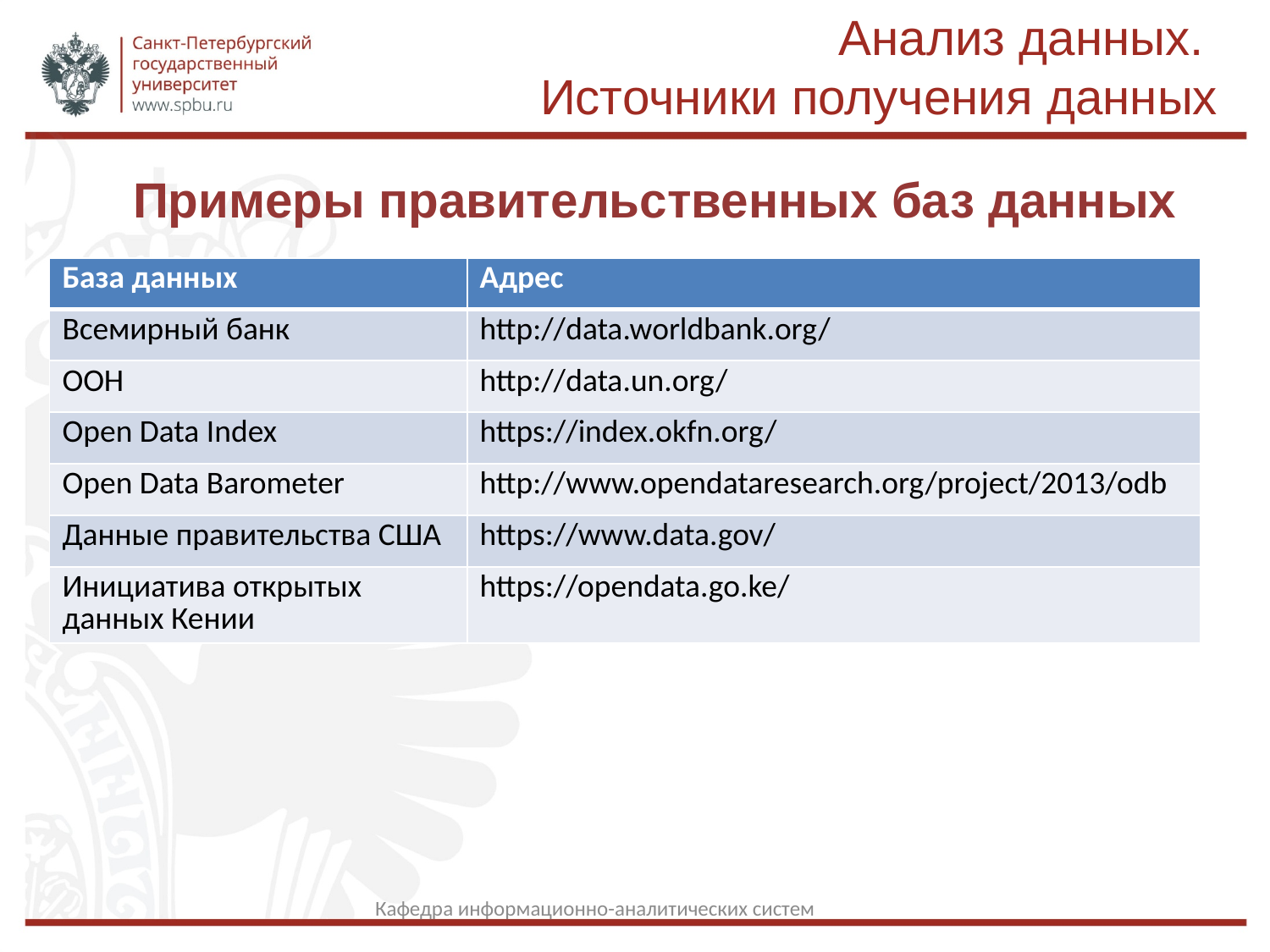

Анализ данных.
Источники получения данных

# Примеры правительственных баз данных
| База данных | Адрес |
| --- | --- |
| Всемирный банк | http://data.worldbank.org/ |
| ООН | http://data.un.org/ |
| Open Data Index | https://index.okfn.org/ |
| Open Data Barometer | http://www.opendataresearch.org/project/2013/odb |
| Данные правительства США | https://www.data.gov/ |
| Инициатива открытых данных Кении | https://opendata.go.ke/ |

Кафедра информационно-аналитических систем